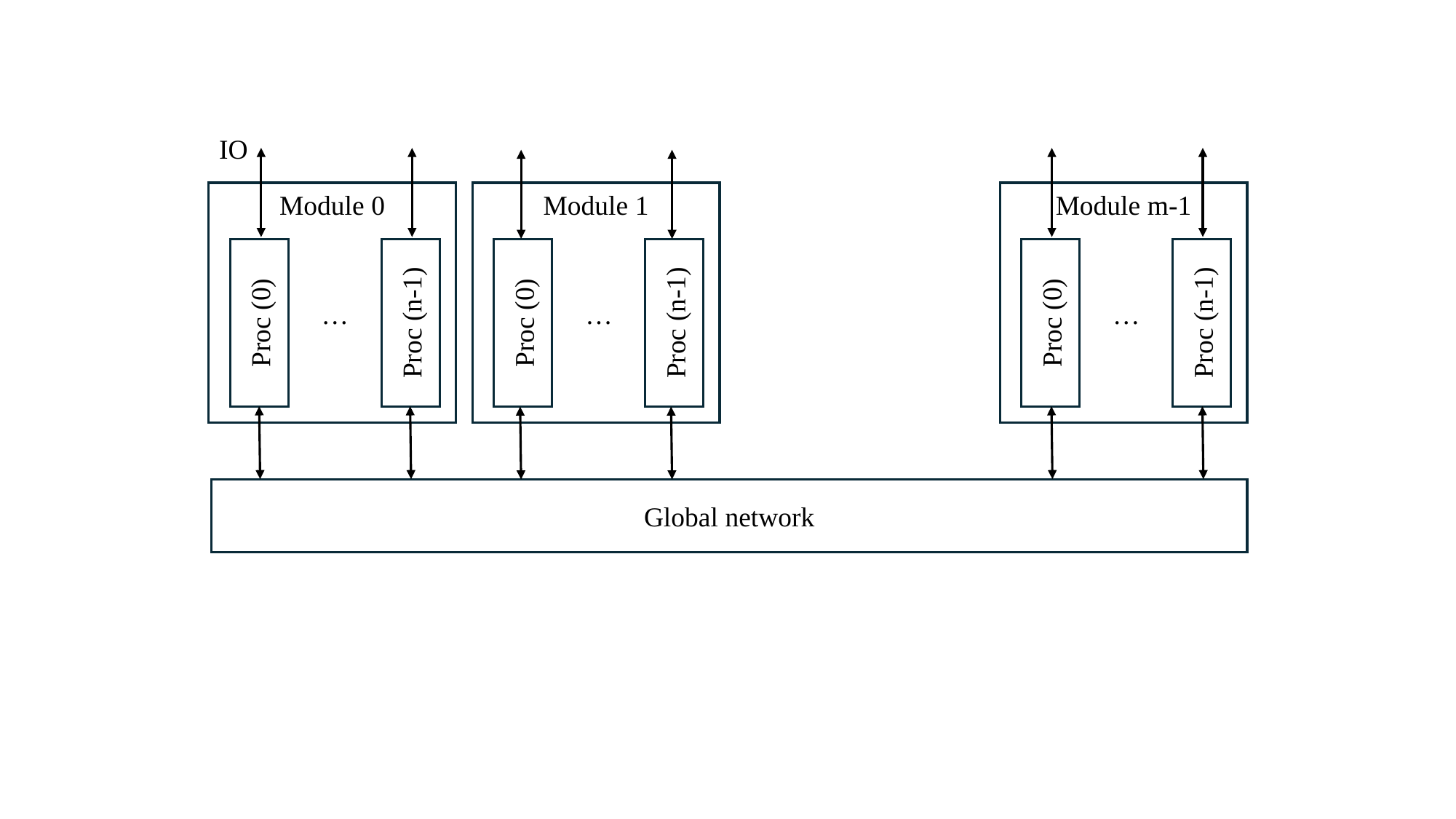

IO
Module 0
Proc (0)
Proc (n-1)
…
Module 1
Proc (0)
Proc (n-1)
…
Module m-1
Proc (0)
Proc (n-1)
…
Global network